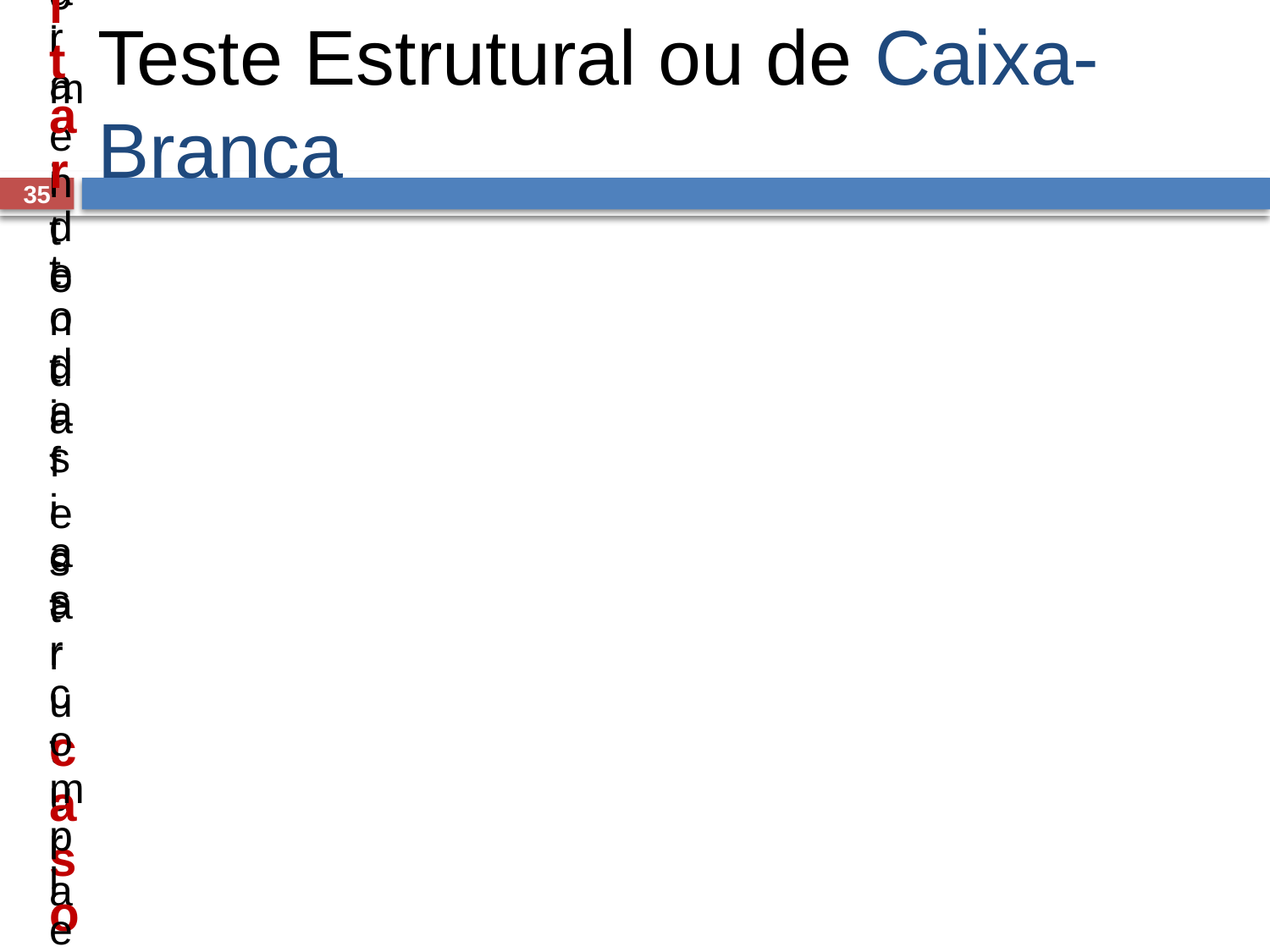

# Teste Estrutural ou de Caixa-Branca
35